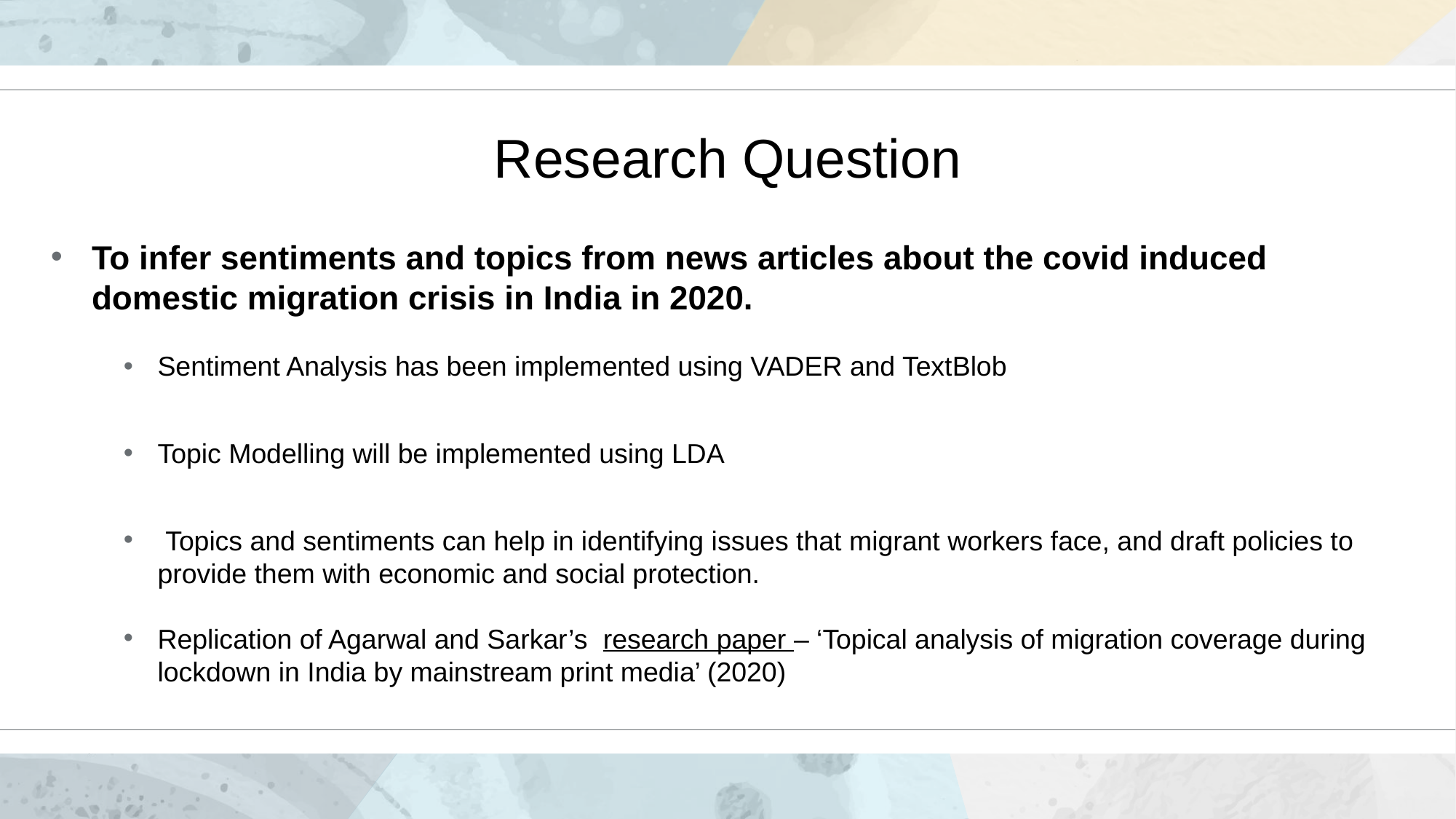

# Research Question
To infer sentiments and topics from news articles about the covid induced domestic migration crisis in India in 2020.

Sentiment Analysis has been implemented using VADER and TextBlob

Topic Modelling will be implemented using LDA

 Topics and sentiments can help in identifying issues that migrant workers face, and draft policies to provide them with economic and social protection.

Replication of Agarwal and Sarkar’s  research paper – ‘Topical analysis of migration coverage during lockdown in India by mainstream print media’ (2020)